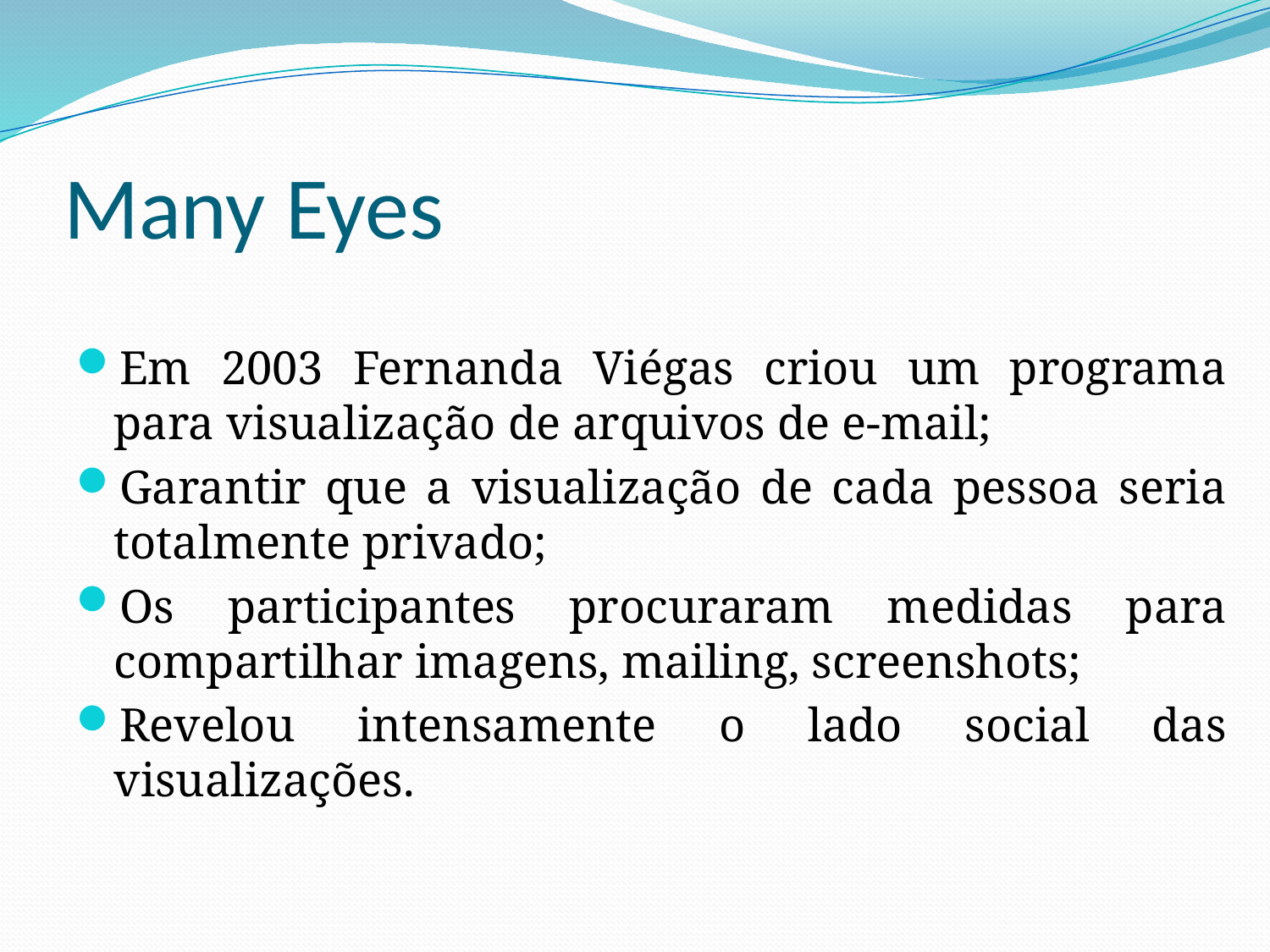

# Many Eyes

Em 2003 Fernanda Viégas criou um programa para visualização de arquivos de e-mail;
Garantir que a visualização de cada pessoa seria totalmente privado;
Os participantes procuraram medidas para compartilhar imagens, mailing, screenshots;
Revelou intensamente o lado social das visualizações.